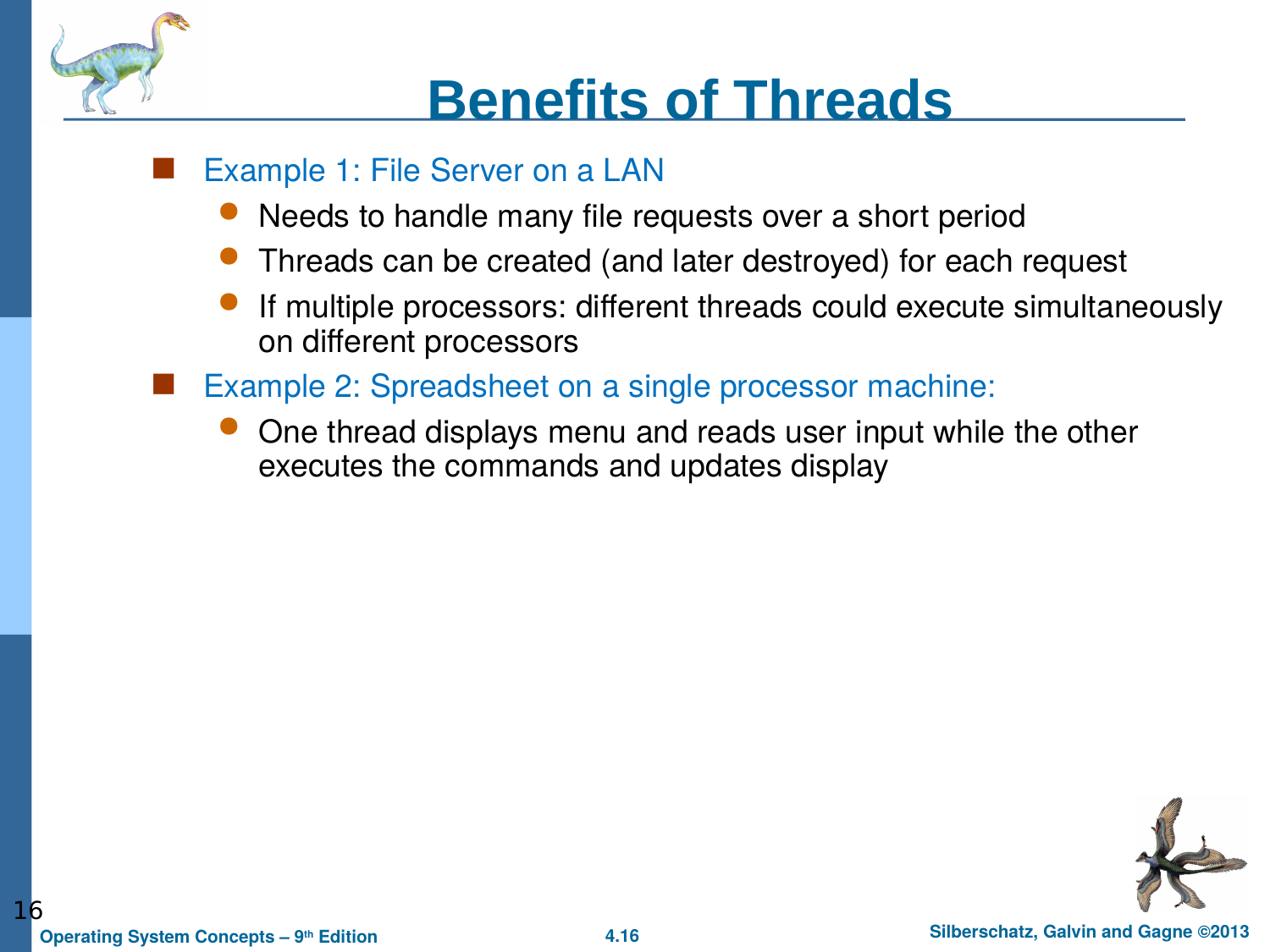

# Benefits of Threads
Example 1: File Server on a LAN
Needs to handle many file requests over a short period
Threads can be created (and later destroyed) for each request
If multiple processors: different threads could execute simultaneously on different processors
Example 2: Spreadsheet on a single processor machine:
One thread displays menu and reads user input while the other executes the commands and updates display
16